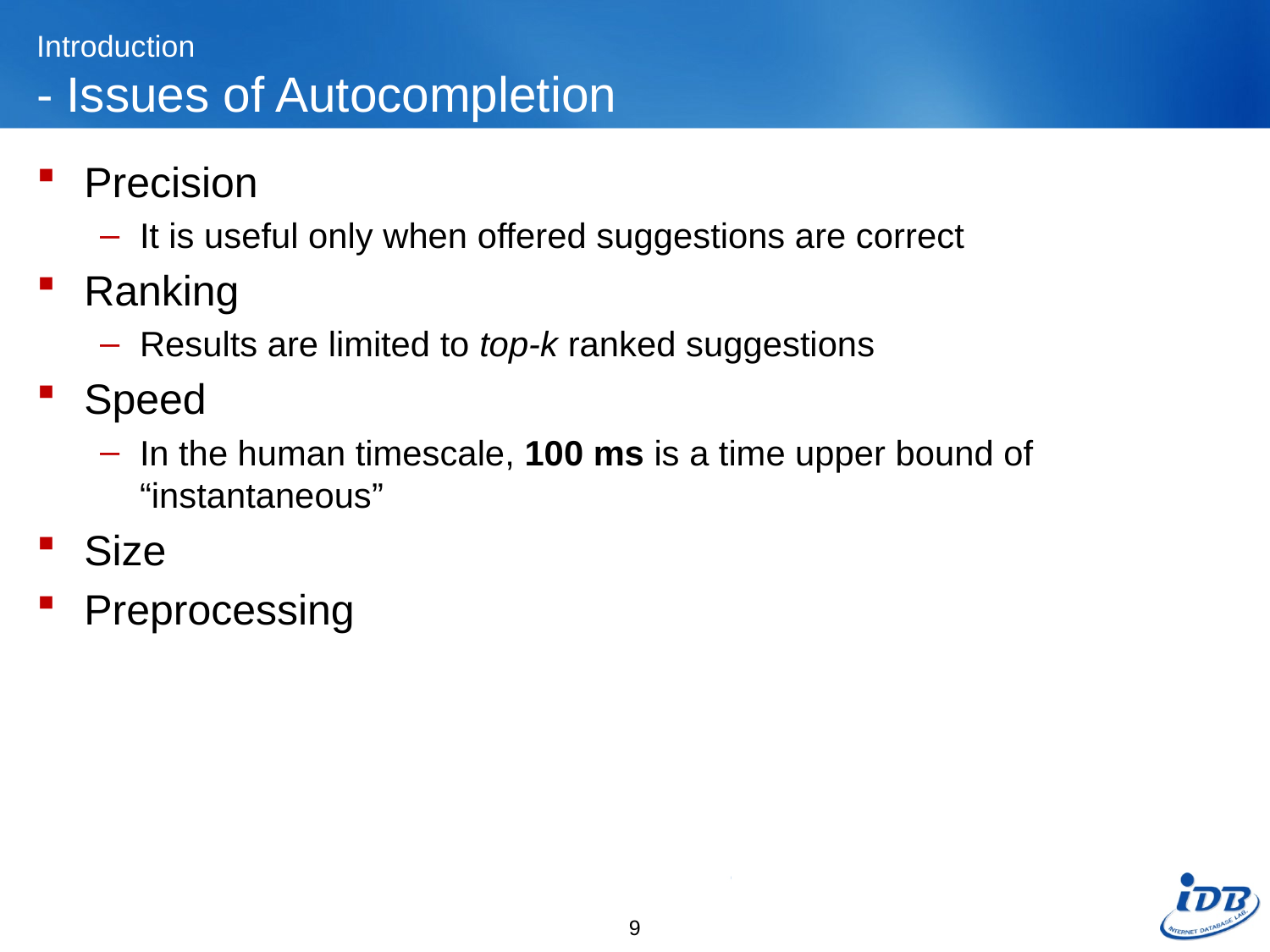

# Introduction - Issues of Autocompletion
Precision
It is useful only when offered suggestions are correct
Ranking
Results are limited to top-k ranked suggestions
Speed
In the human timescale, 100 ms is a time upper bound of “instantaneous”
Size
Preprocessing

9